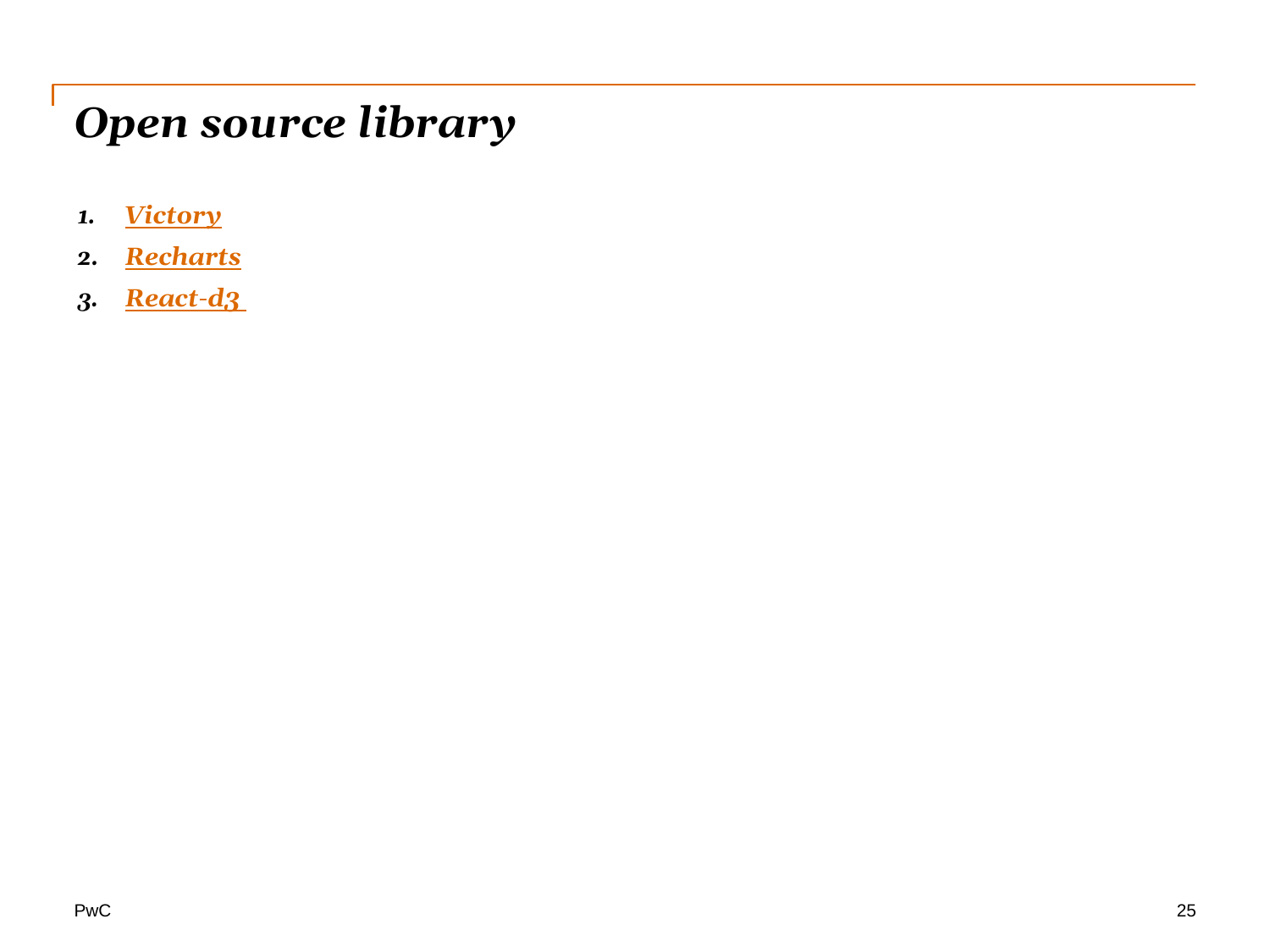

# Open source library
Victory
Recharts
React-d3
25